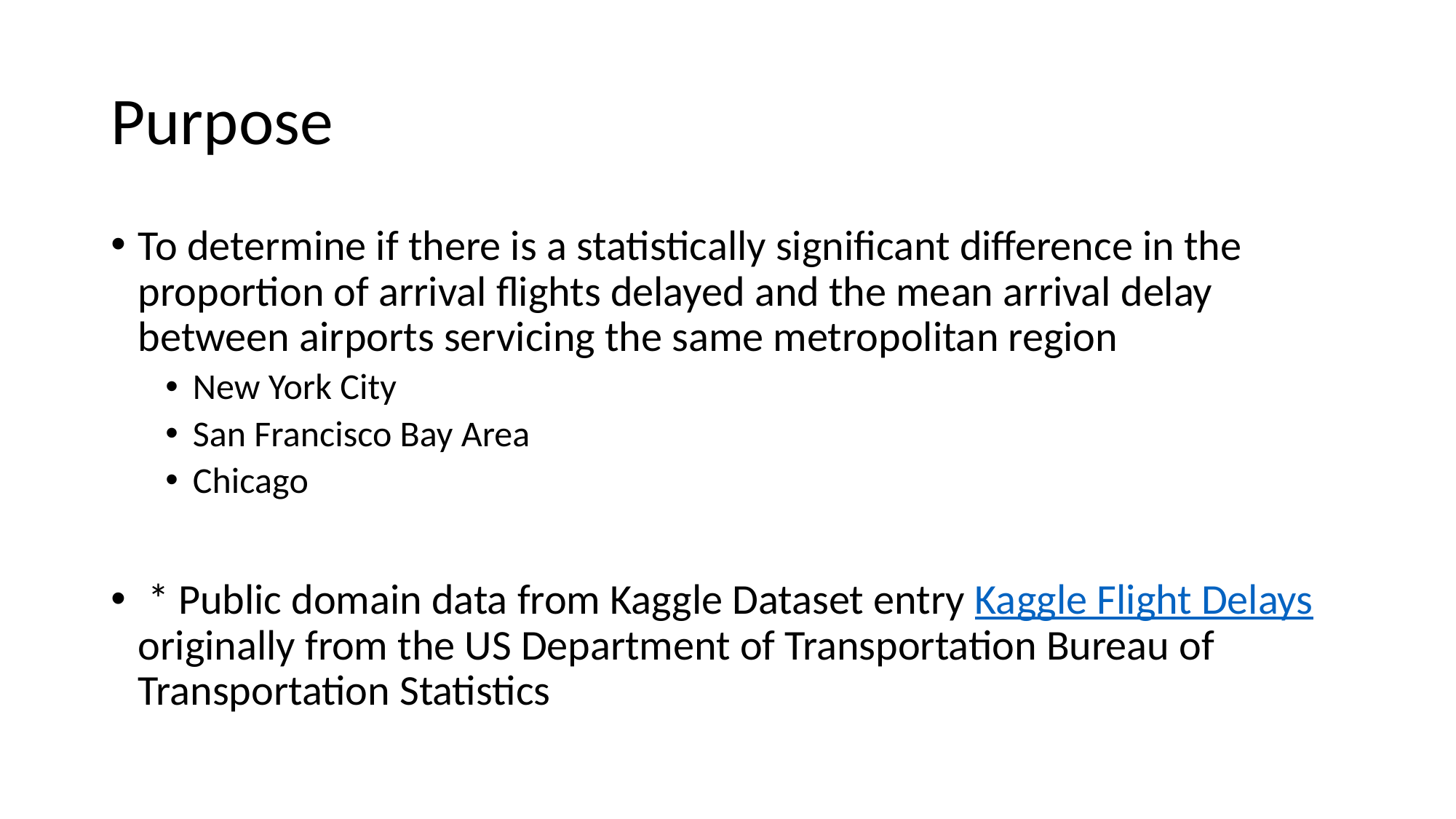

# Purpose
To determine if there is a statistically significant difference in the proportion of arrival flights delayed and the mean arrival delay between airports servicing the same metropolitan region
New York City
San Francisco Bay Area
Chicago

 * Public domain data from Kaggle Dataset entry Kaggle Flight Delays originally from the US Department of Transportation Bureau of Transportation Statistics